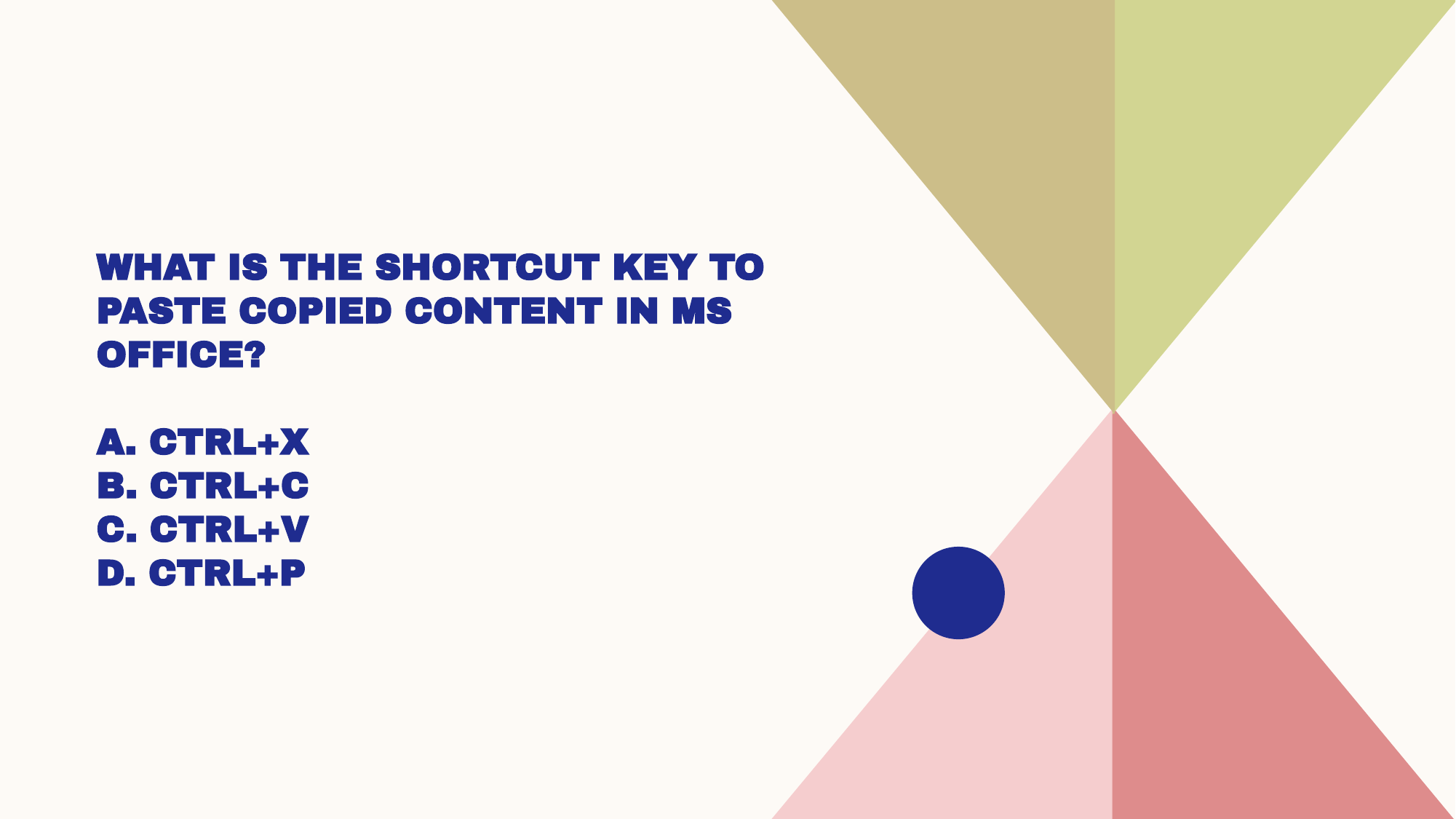

# What is the shortcut key to paste copied content in MS Office? A. Ctrl+X B. Ctrl+C C. Ctrl+V D. Ctrl+P